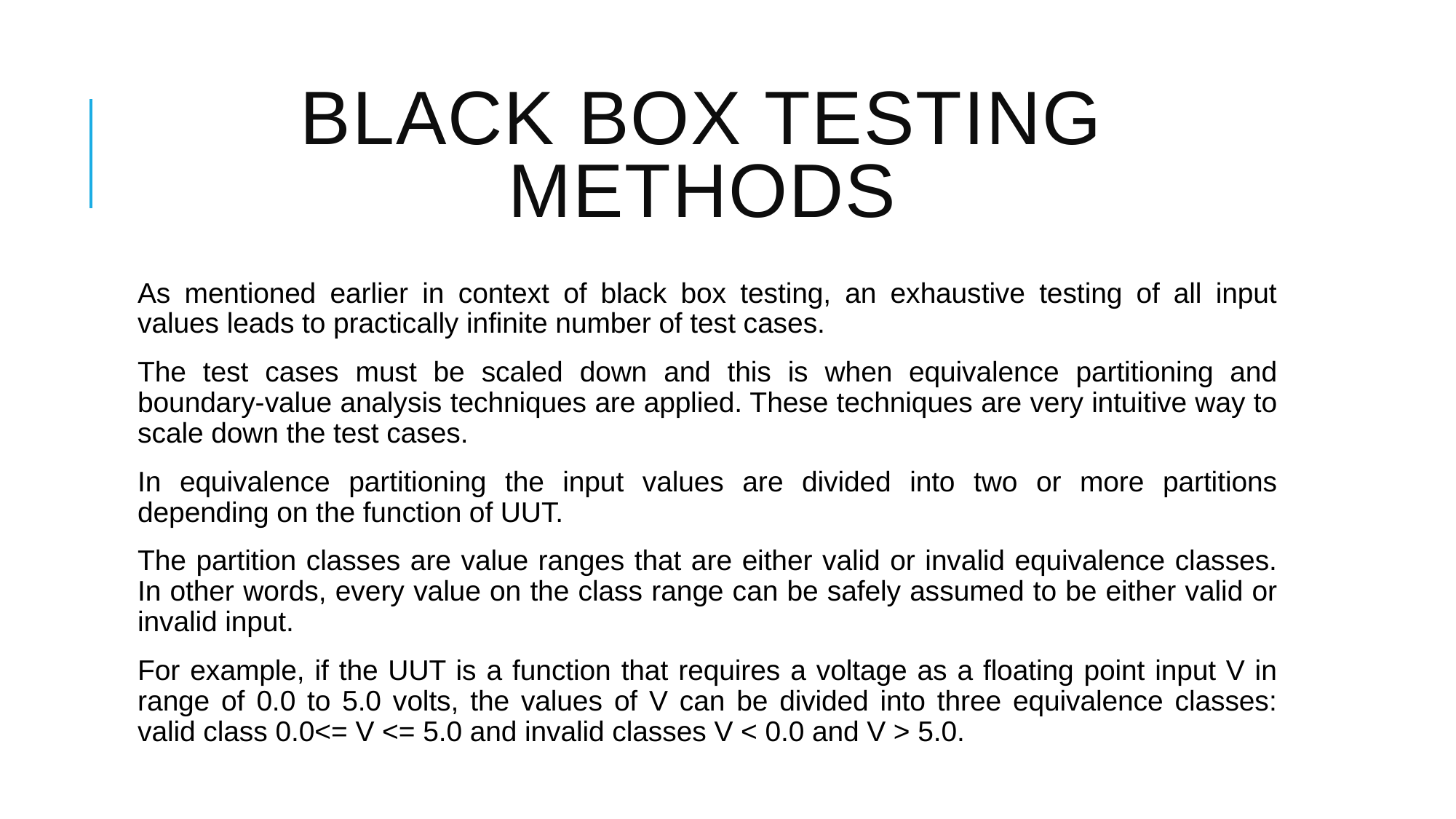

# Black Box testing methods
As mentioned earlier in context of black box testing, an exhaustive testing of all input values leads to practically infinite number of test cases.
The test cases must be scaled down and this is when equivalence partitioning and boundary-value analysis techniques are applied. These techniques are very intuitive way to scale down the test cases.
In equivalence partitioning the input values are divided into two or more partitions depending on the function of UUT.
The partition classes are value ranges that are either valid or invalid equivalence classes. In other words, every value on the class range can be safely assumed to be either valid or invalid input.
For example, if the UUT is a function that requires a voltage as a floating point input V in range of 0.0 to 5.0 volts, the values of V can be divided into three equivalence classes: valid class 0.0<= V <= 5.0 and invalid classes V < 0.0 and V > 5.0.